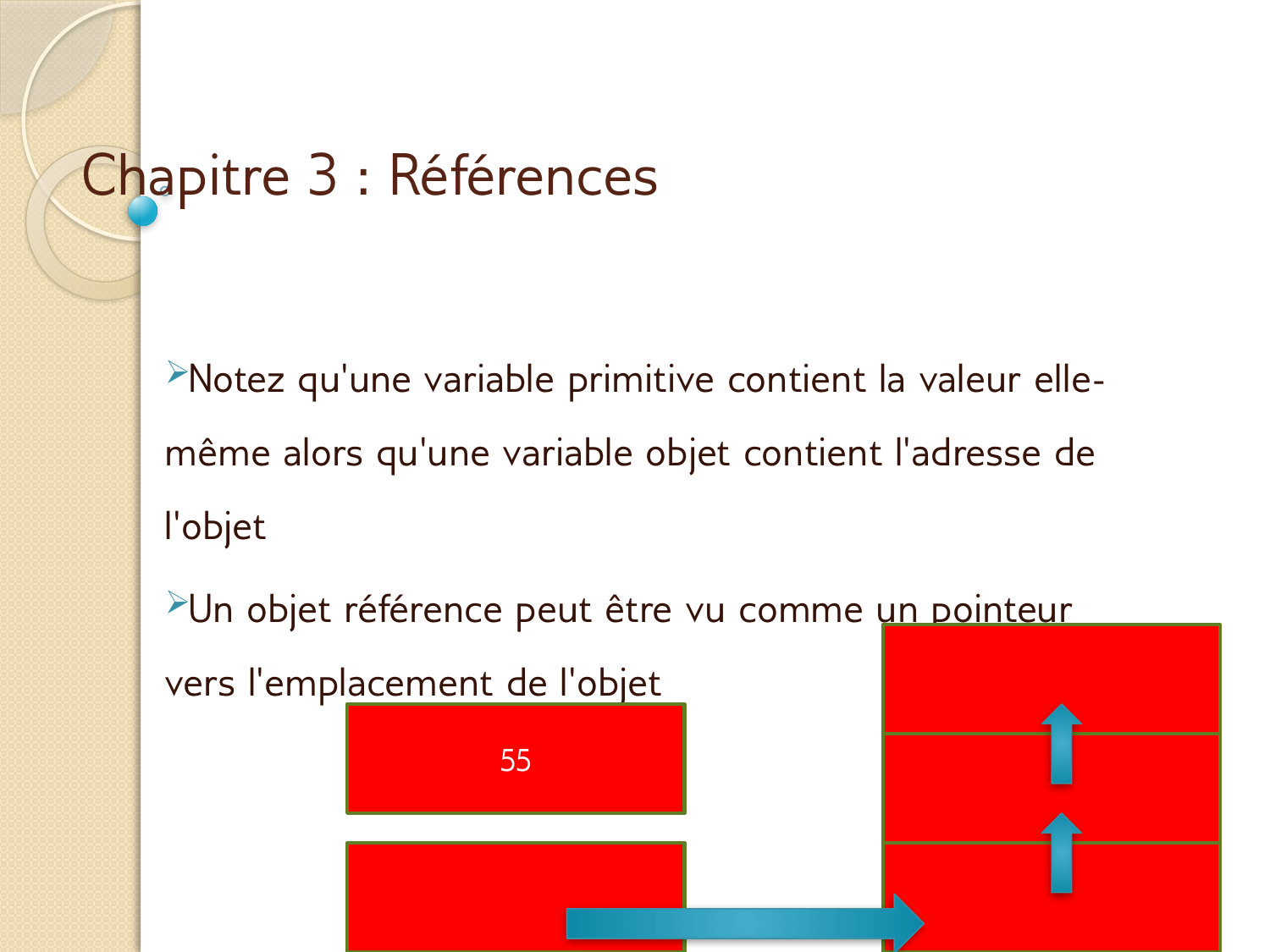

# Chapitre 3 : Références
Notez qu'une variable primitive contient la valeur elle-même alors qu'une variable objet contient l'adresse de l'objet
Un objet référence peut être vu comme un pointeur vers l'emplacement de l'objet

55